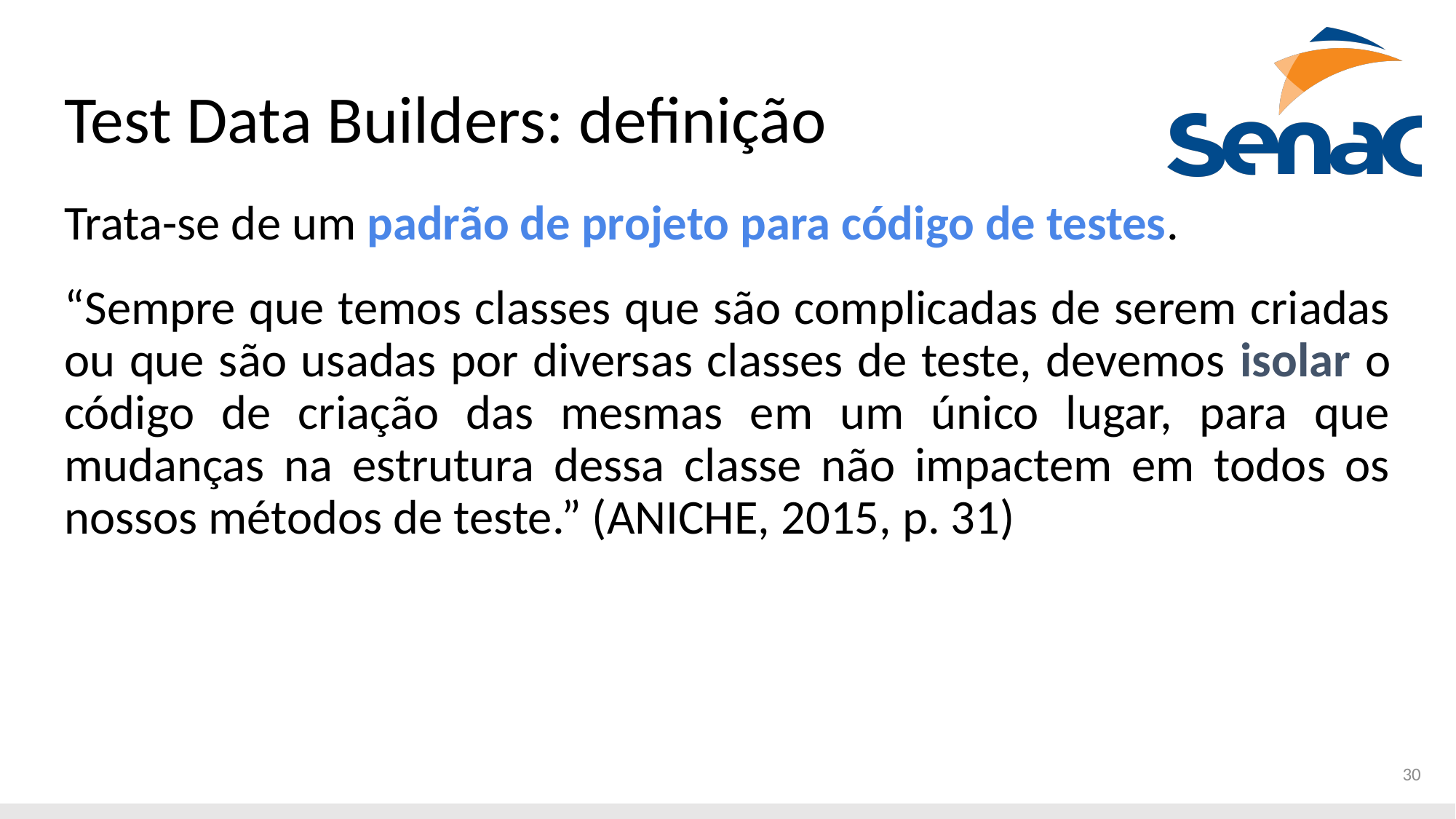

# Test Data Builders: definição
Trata-se de um padrão de projeto para código de testes.
“Sempre que temos classes que são complicadas de serem criadas ou que são usadas por diversas classes de teste, devemos isolar o código de criação das mesmas em um único lugar, para que mudanças na estrutura dessa classe não impactem em todos os nossos métodos de teste.” (ANICHE, 2015, p. 31)
30